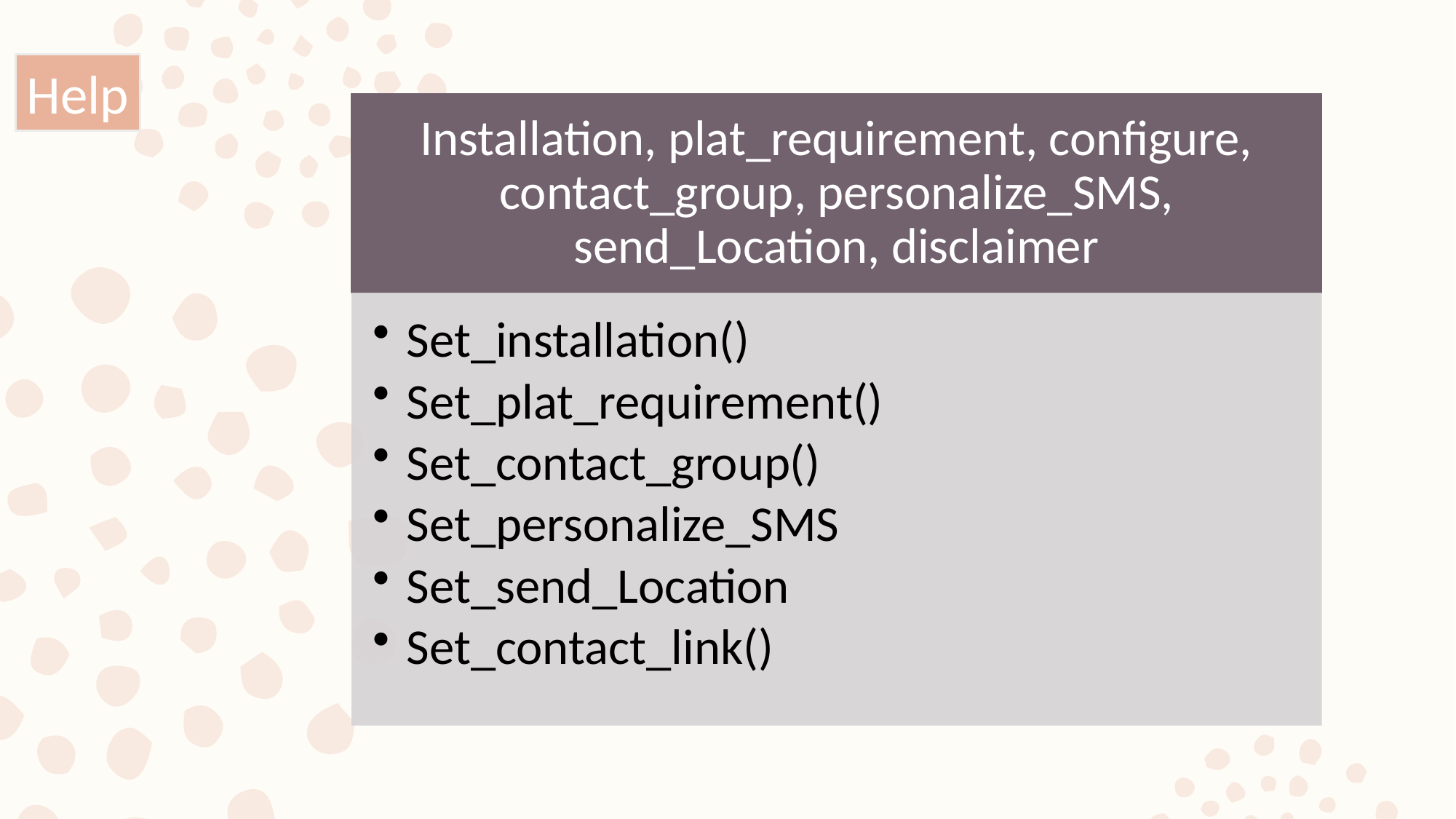

Help
Installation, plat_requirement, configure, contact_group, personalize_SMS, send_Location, disclaimer
Set_installation()
Set_plat_requirement()
Set_contact_group()
Set_personalize_SMS
Set_send_Location
Set_contact_link()